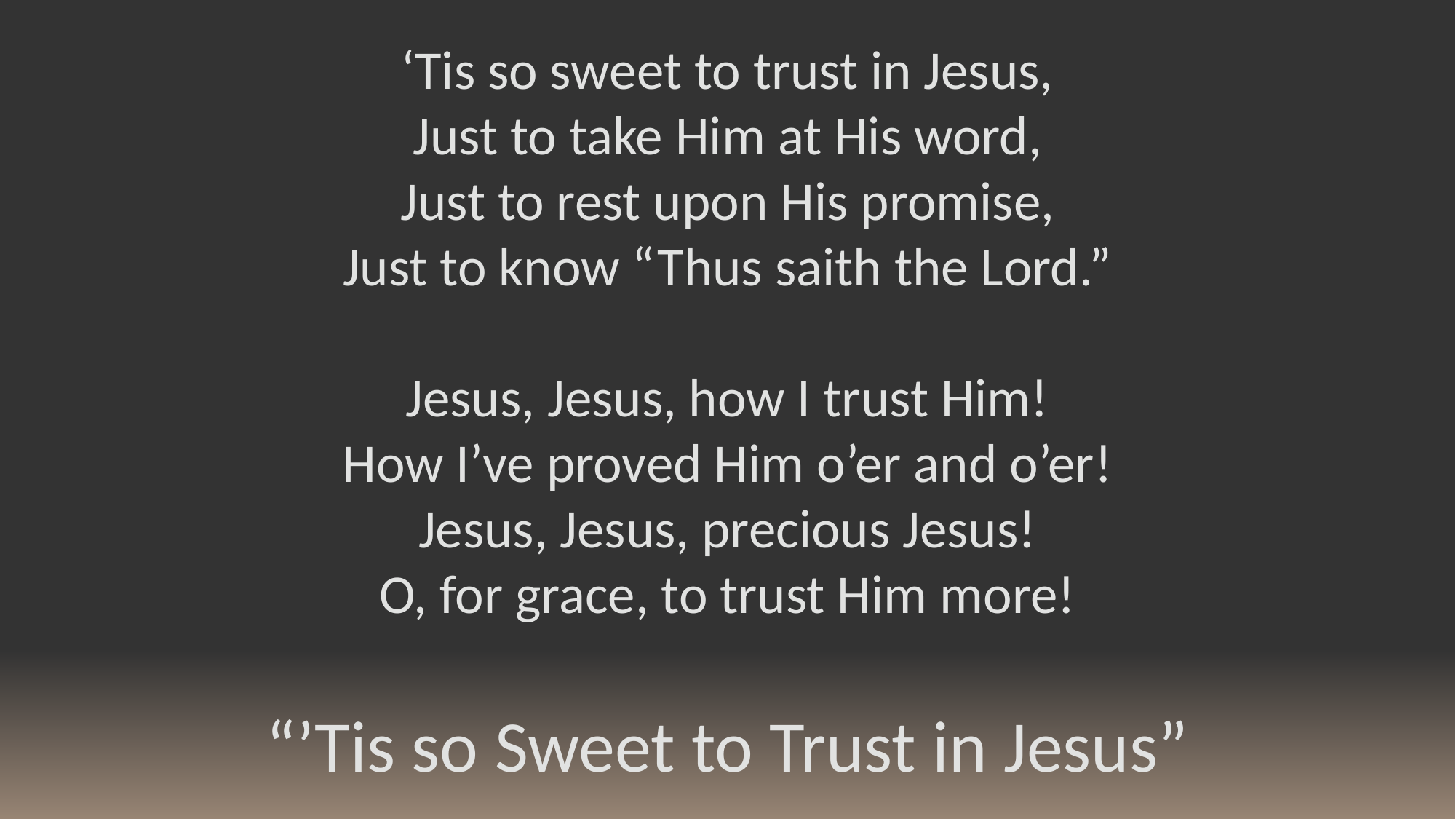

‘Tis so sweet to trust in Jesus,
Just to take Him at His word,
Just to rest upon His promise,
Just to know “Thus saith the Lord.”

Jesus, Jesus, how I trust Him!
How I’ve proved Him o’er and o’er!
Jesus, Jesus, precious Jesus!
O, for grace, to trust Him more!

“’Tis so Sweet to Trust in Jesus”